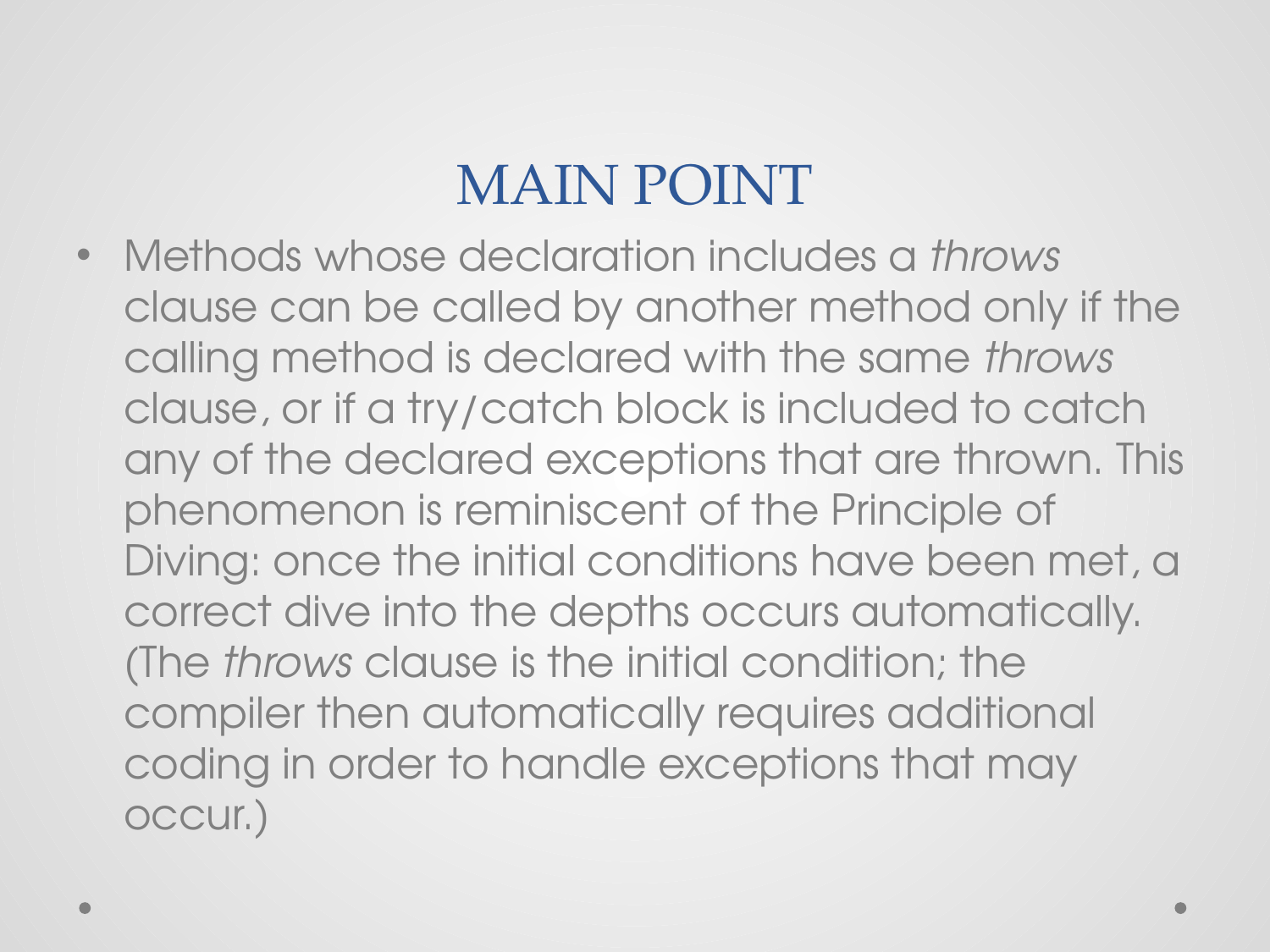

# MAIN POINT
Methods whose declaration includes a throws clause can be called by another method only if the calling method is declared with the same throws clause, or if a try/catch block is included to catch any of the declared exceptions that are thrown. This phenomenon is reminiscent of the Principle of Diving: once the initial conditions have been met, a correct dive into the depths occurs automatically. (The throws clause is the initial condition; the compiler then automatically requires additional coding in order to handle exceptions that may occur.)